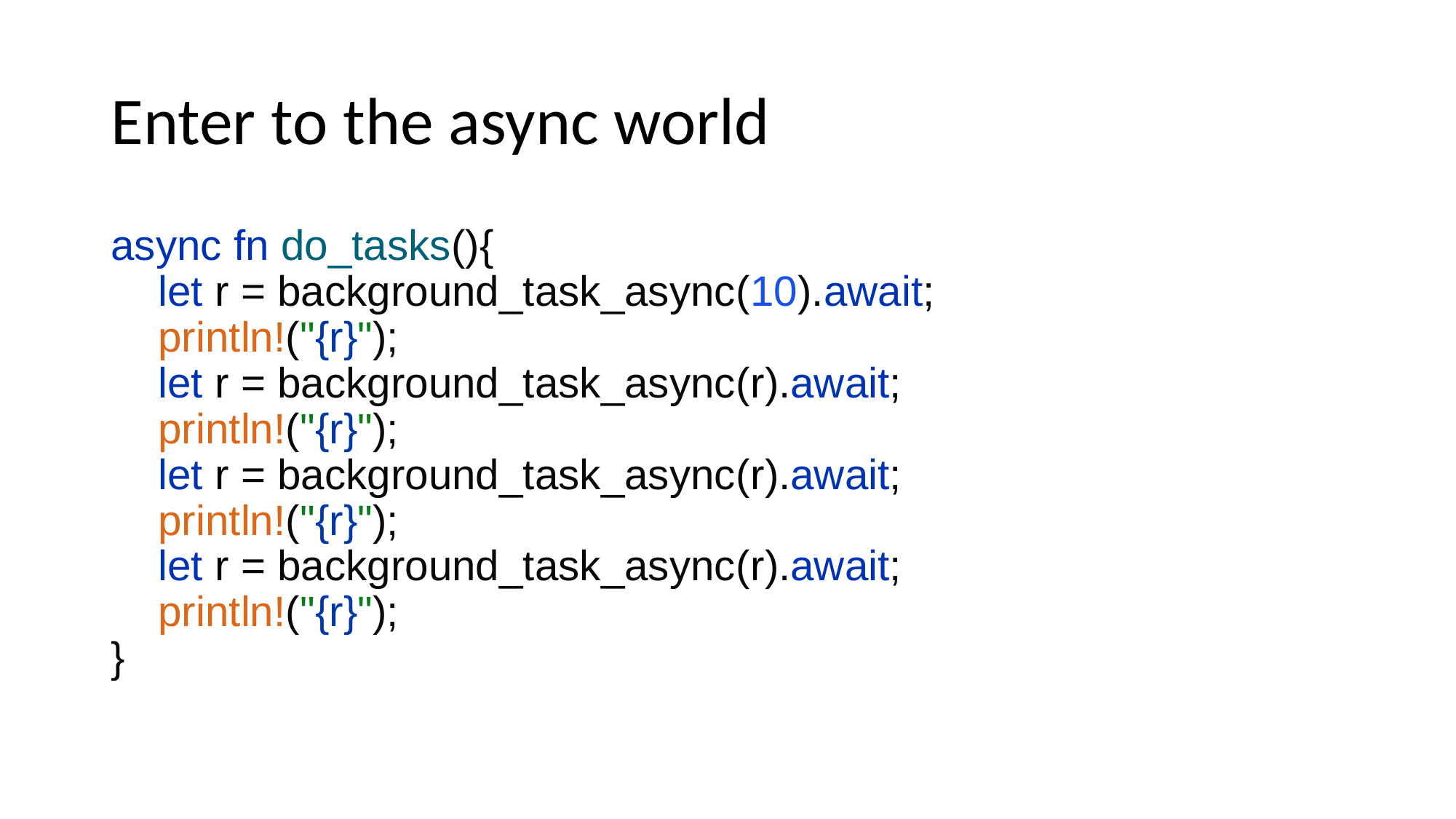

# Enter to the async world
async fn do_tasks(){
    let r = background_task_async(10).await;
    println!("{r}");
    let r = background_task_async(r).await;
    println!("{r}");
    let r = background_task_async(r).await;
    println!("{r}");
    let r = background_task_async(r).await;
    println!("{r}");
}